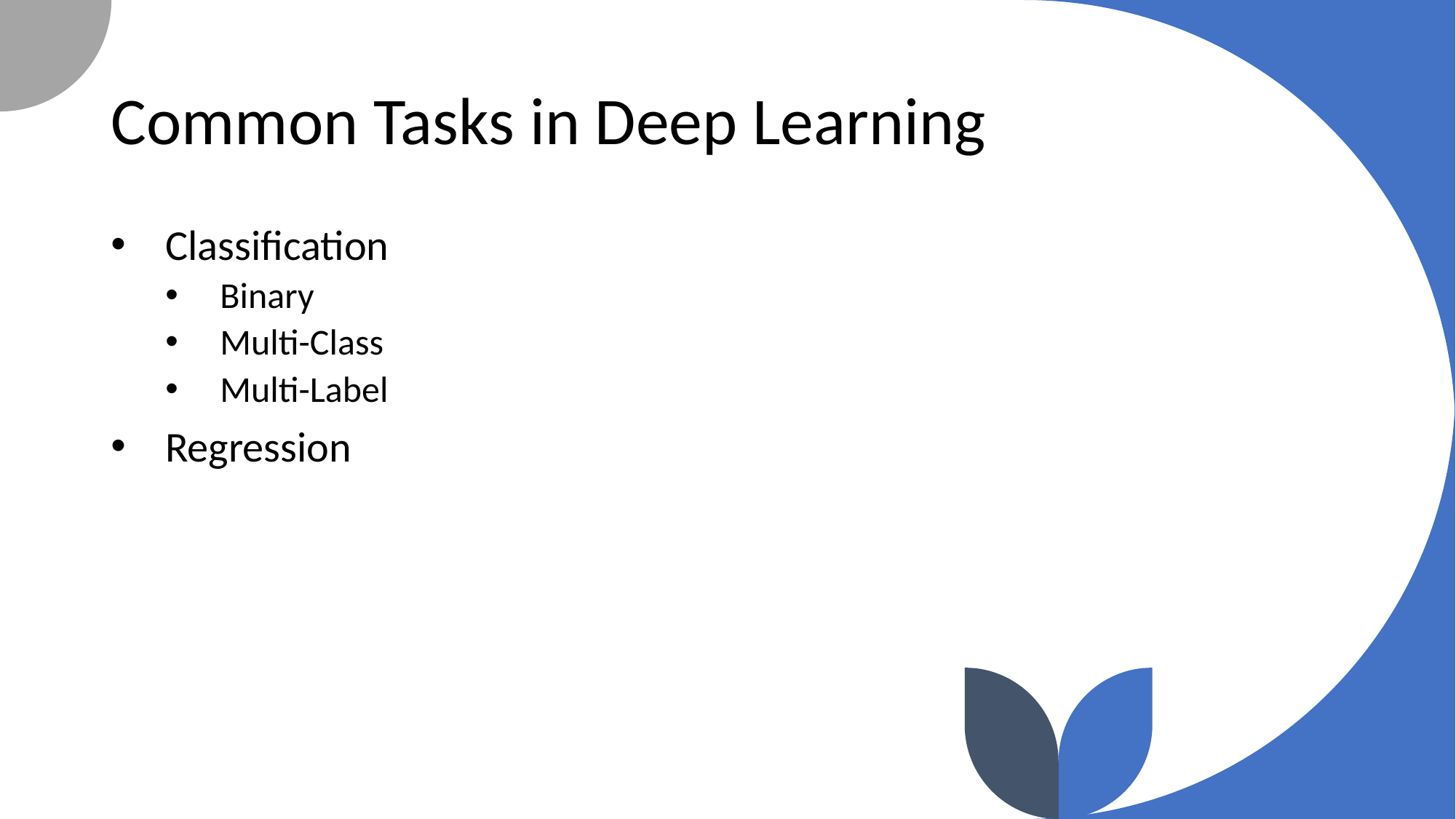

# Common Tasks in Deep Learning
Classification
Binary
Multi-Class
Multi-Label
Regression